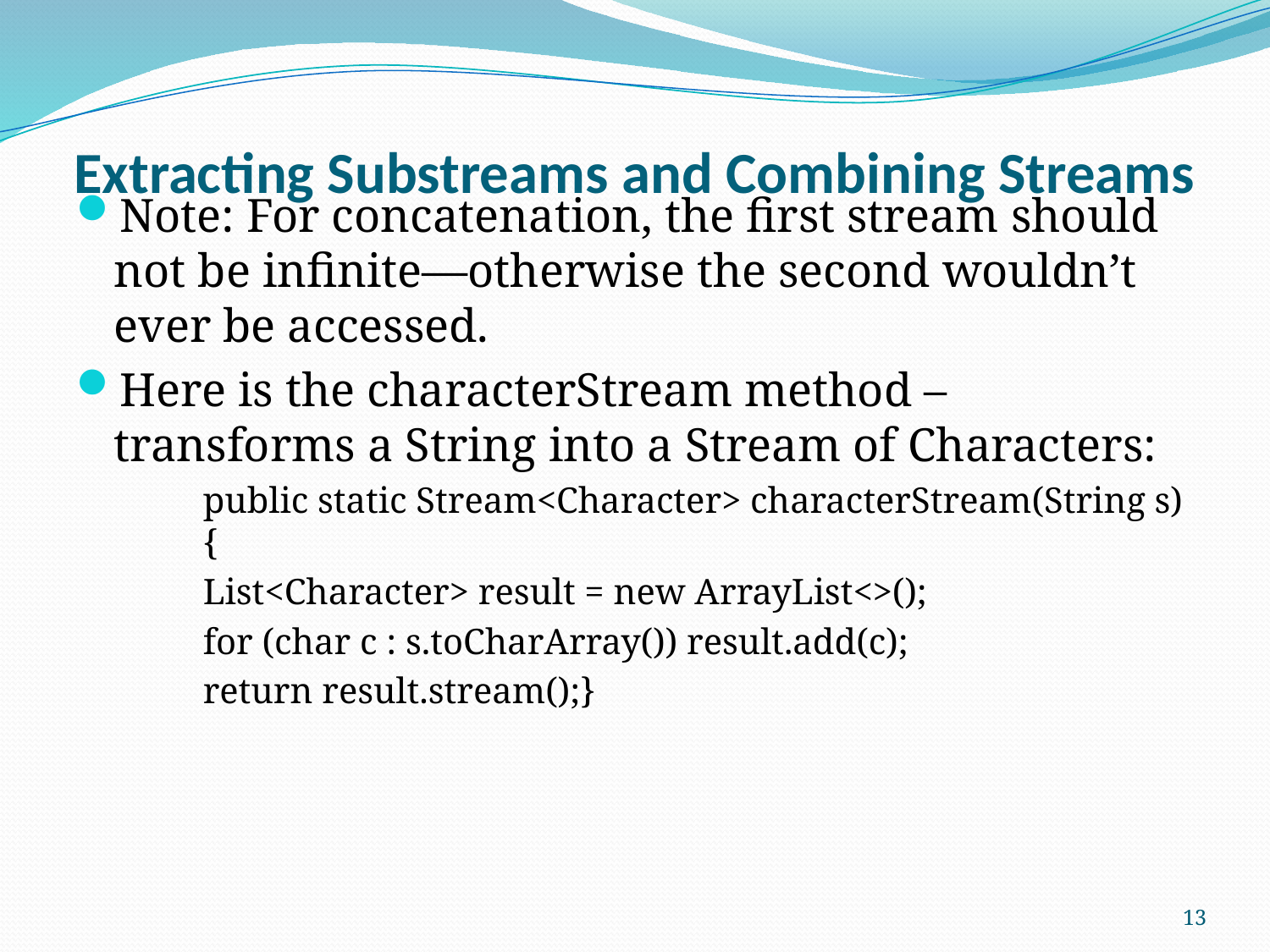

# Extracting Substreams and Combining Streams
Note: For concatenation, the first stream should not be infinite—otherwise the second wouldn’t ever be accessed.
Here is the characterStream method – transforms a String into a Stream of Characters:
public static Stream<Character> characterStream(String s) {
List<Character> result = new ArrayList<>();
for (char c : s.toCharArray()) result.add(c);
return result.stream();}

13